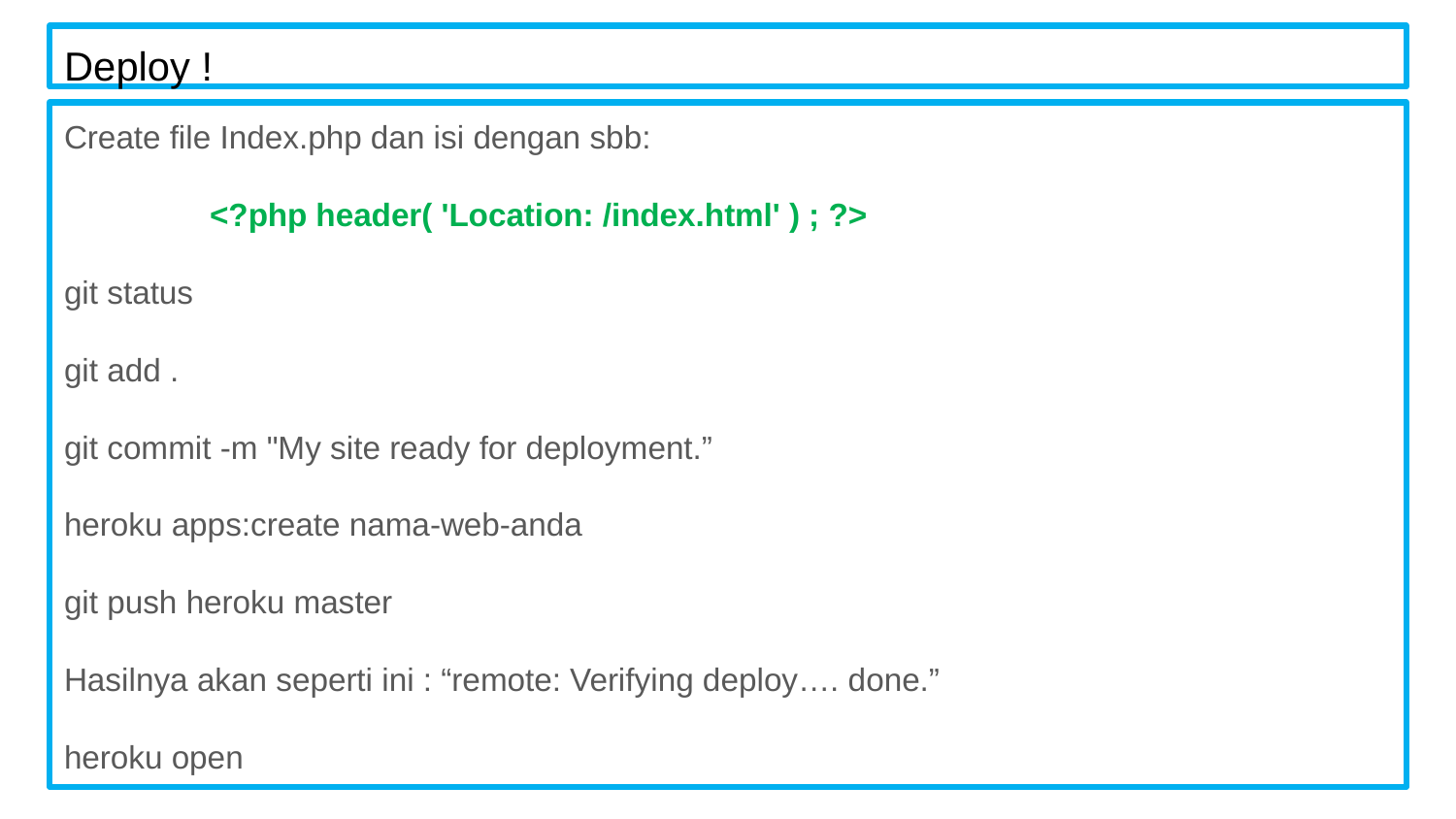

# Deploy !
Create file Index.php dan isi dengan sbb:

	<?php header( 'Location: /index.html' ) ; ?>

git status

git add .

git commit -m "My site ready for deployment.”
heroku apps:create nama-web-anda
git push heroku master

Hasilnya akan seperti ini : “remote: Verifying deploy…. done.”

heroku open